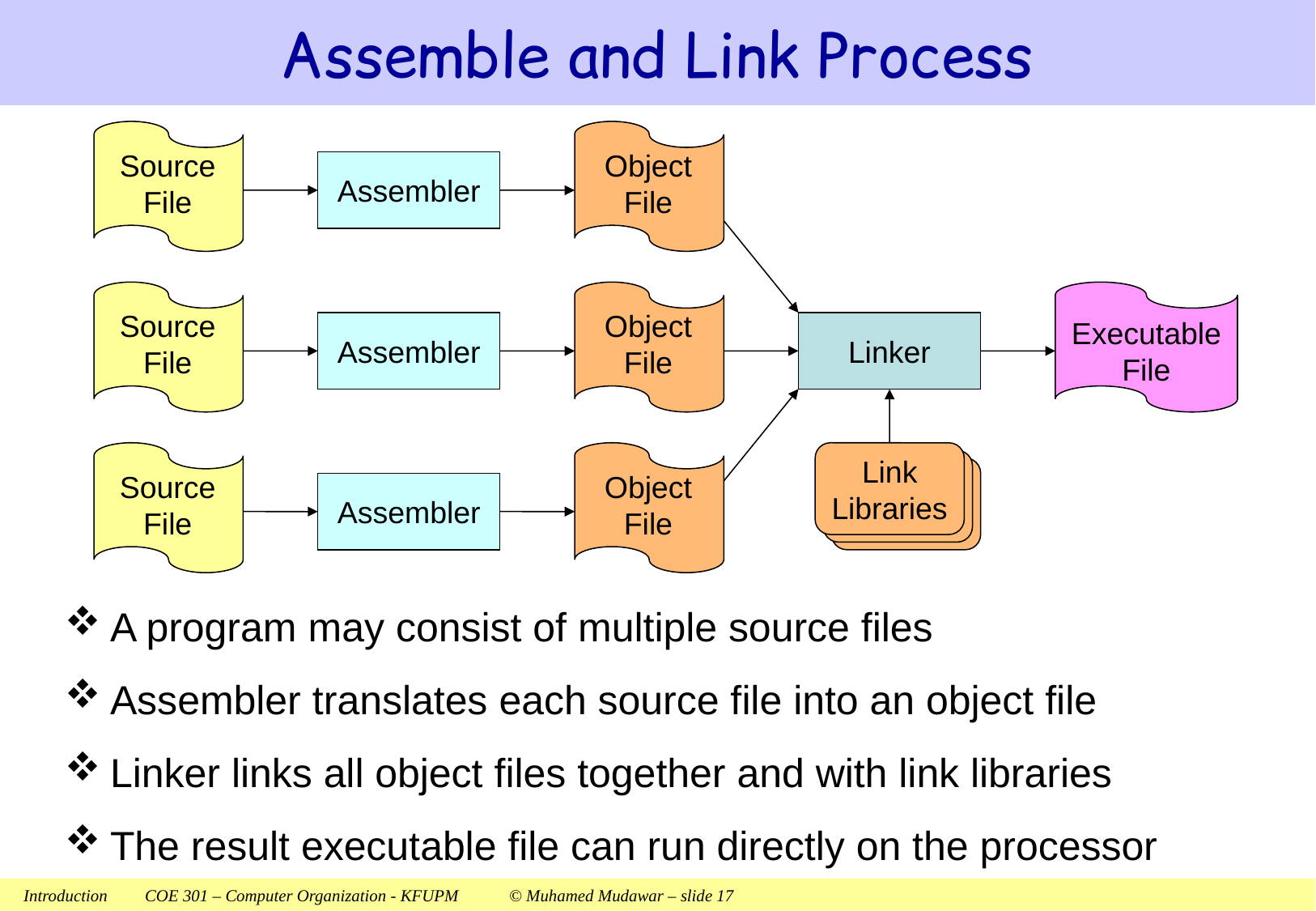

# Assemble and Link Process

Source
File

Object
File
Assembler

Source
File

Object
File

Assembler
Linker
Executable
File

Source
File

Object
File
Assembler

Link
Libraries
A program may consist of multiple source files
Assembler translates each source file into an object file
Linker links all object files together and with link libraries
The result executable file can run directly on the processor